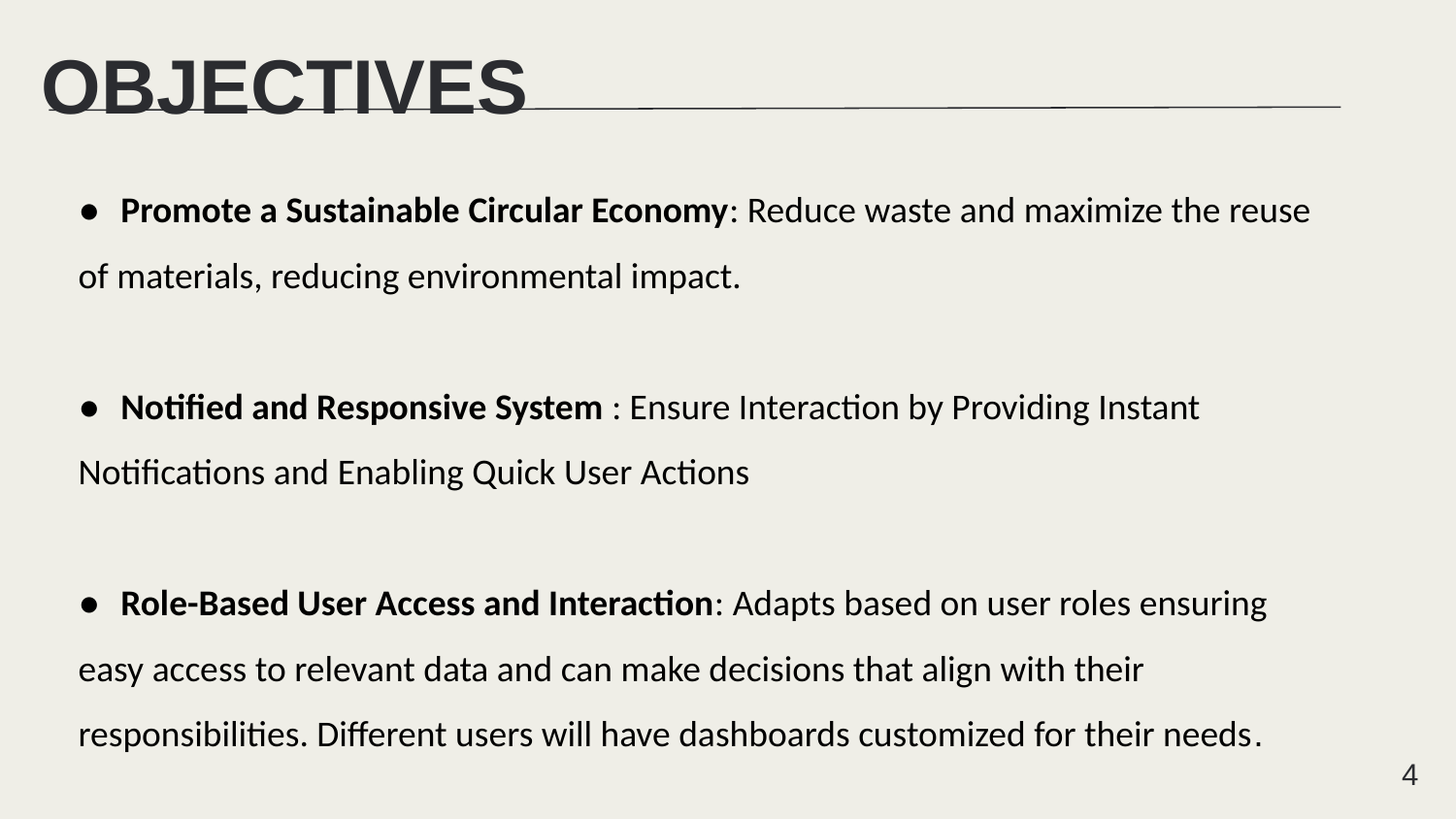

OBJECTIVES
●  Promote a Sustainable Circular Economy: Reduce waste and maximize the reuse of materials, reducing environmental impact.

●  Notified and Responsive System : Ensure Interaction by Providing Instant Notifications and Enabling Quick User Actions

●  Role-Based User Access and Interaction: Adapts based on user roles ensuring easy access to relevant data and can make decisions that align with their responsibilities. Different users will have dashboards customized for their needs.

   4